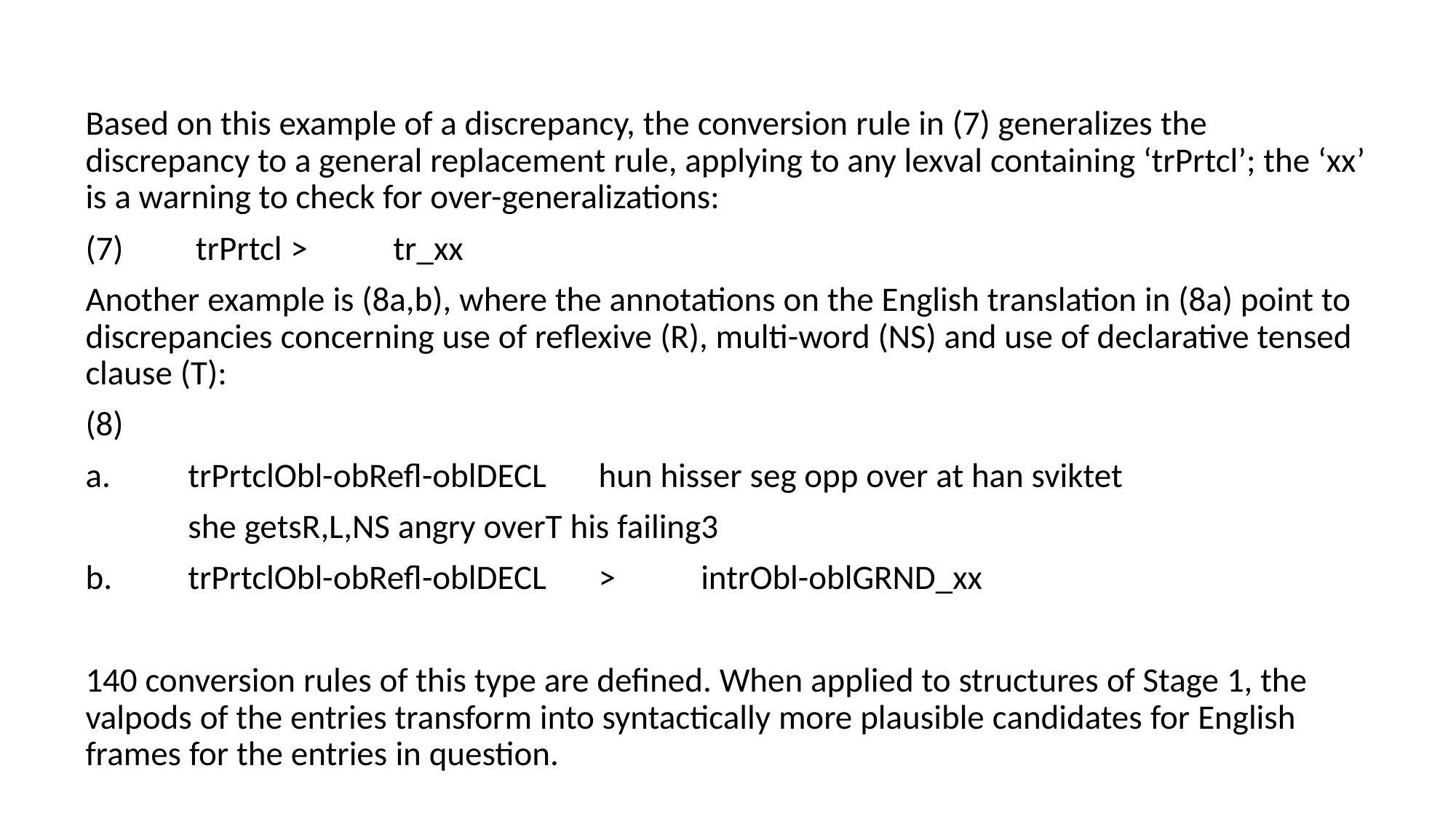

#

Based on this example of a discrepancy, the conversion rule in (7) generalizes the discrepancy to a general replacement rule, applying to any lexval containing ‘trPrtcl’; the ‘xx’ is a warning to check for over-generalizations:
(7)	 trPrtcl		>	tr_xx
Another example is (8a,b), where the annotations on the English translation in (8a) point to discrepancies concerning use of reflexive (R), multi-word (NS) and use of declarative tensed clause (T):
(8)
a.	trPrtclObl-obRefl-oblDECL	hun hisser seg opp over at han sviktet
	she getsR,L,NS angry overT his failing	3
b.	trPrtclObl-obRefl-oblDECL	>	intrObl-oblGRND_xx

140 conversion rules of this type are defined. When applied to structures of Stage 1, the valpods of the entries transform into syntactically more plausible candidates for English frames for the entries in question.